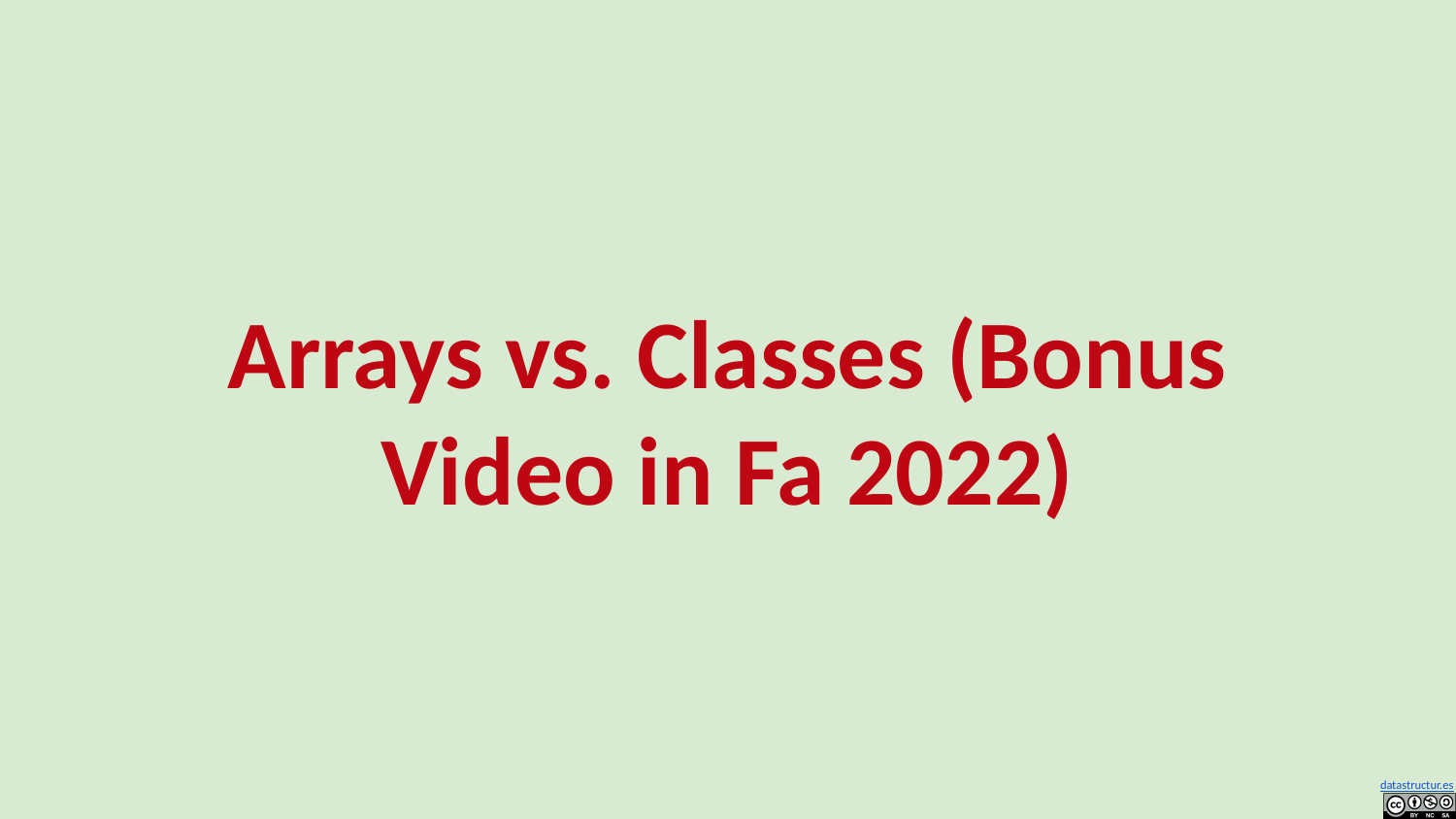

# Arrays vs. Classes (Bonus Video in Fa 2022)